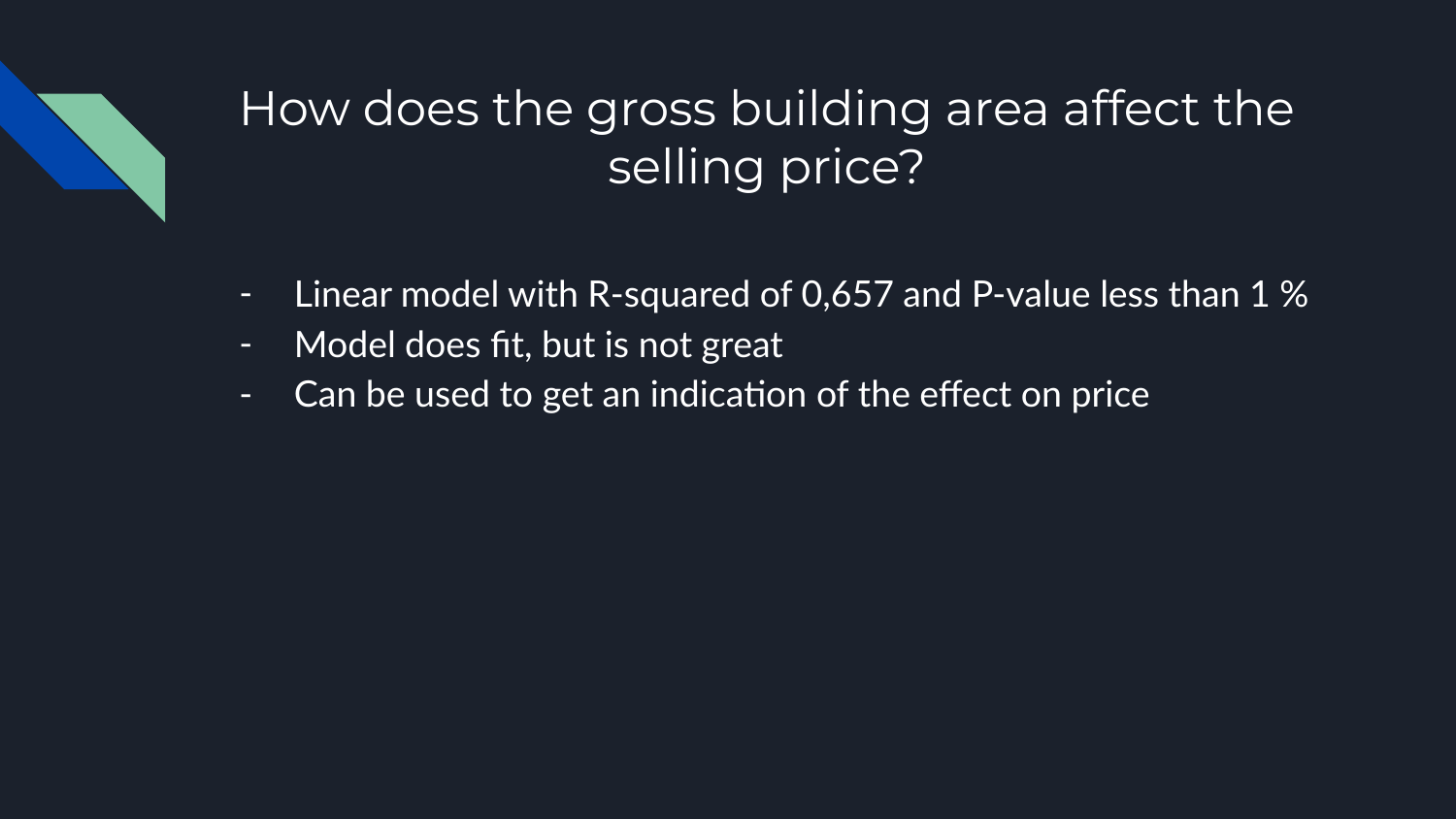

# How does the gross building area affect the selling price?
Linear model with R-squared of 0,657 and P-value less than 1 %
Model does fit, but is not great
Can be used to get an indication of the effect on price